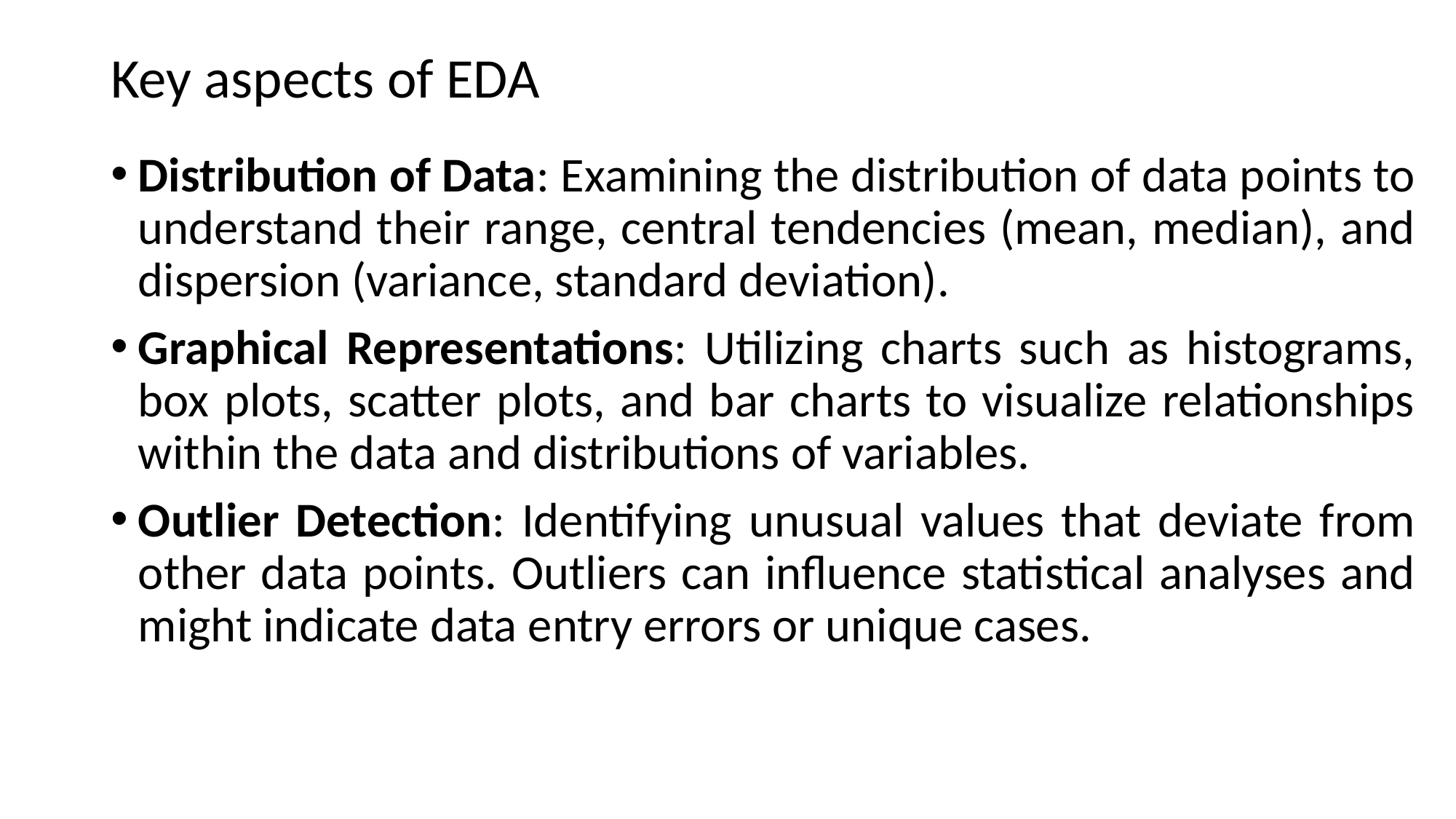

# Key aspects of EDA
Distribution of Data: Examining the distribution of data points to understand their range, central tendencies (mean, median), and dispersion (variance, standard deviation).
Graphical Representations: Utilizing charts such as histograms, box plots, scatter plots, and bar charts to visualize relationships within the data and distributions of variables.
Outlier Detection: Identifying unusual values that deviate from other data points. Outliers can influence statistical analyses and might indicate data entry errors or unique cases.